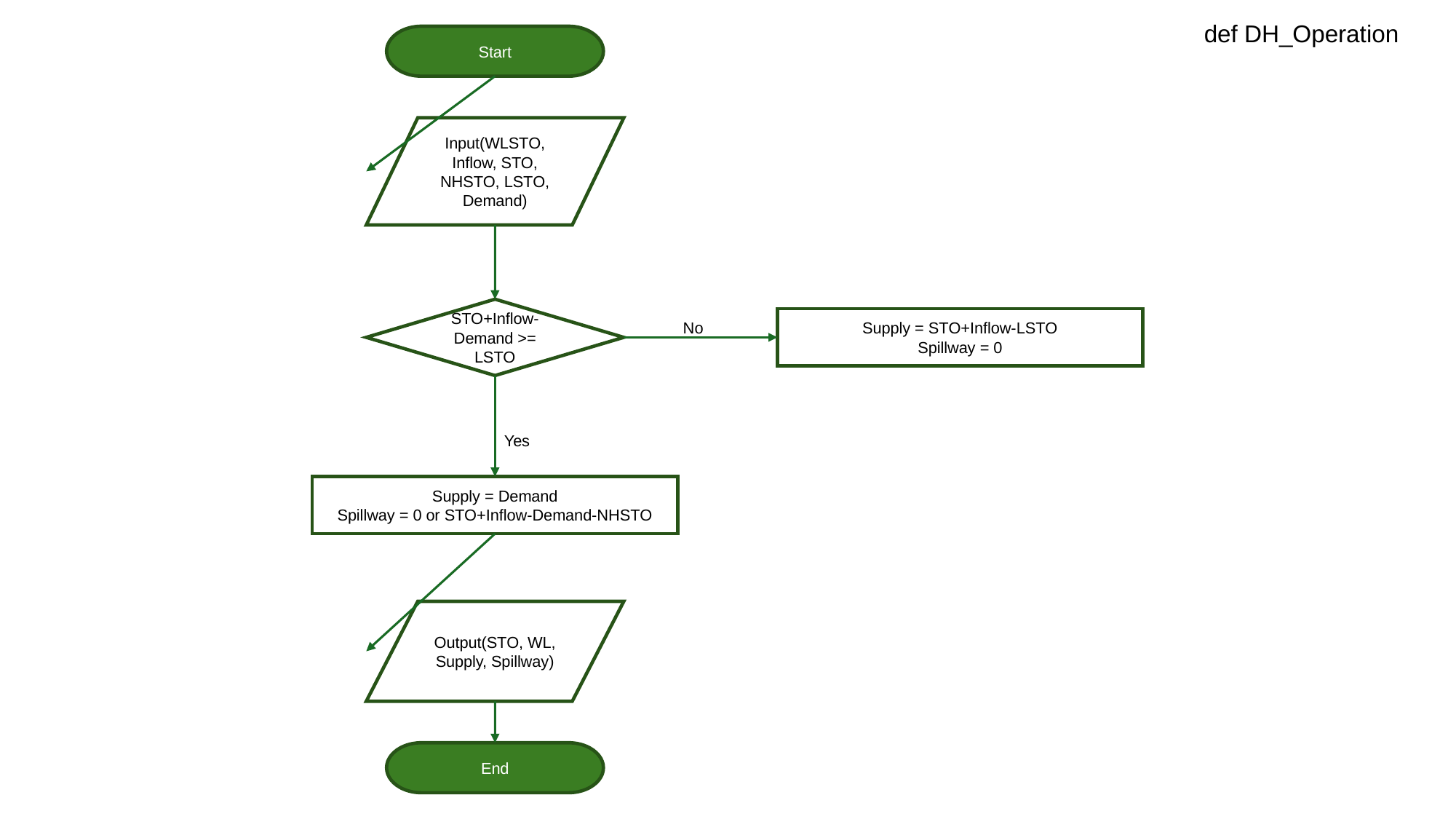

def DH_Operation
Start
Input(WLSTO, Inflow, STO, NHSTO, LSTO, Demand)
STO+Inflow-Demand >= LSTO
Supply = STO+Inflow-LSTO
Spillway = 0
No
Yes
Supply = Demand
Spillway = 0 or STO+Inflow-Demand-NHSTO
Output(STO, WL, Supply, Spillway)
End